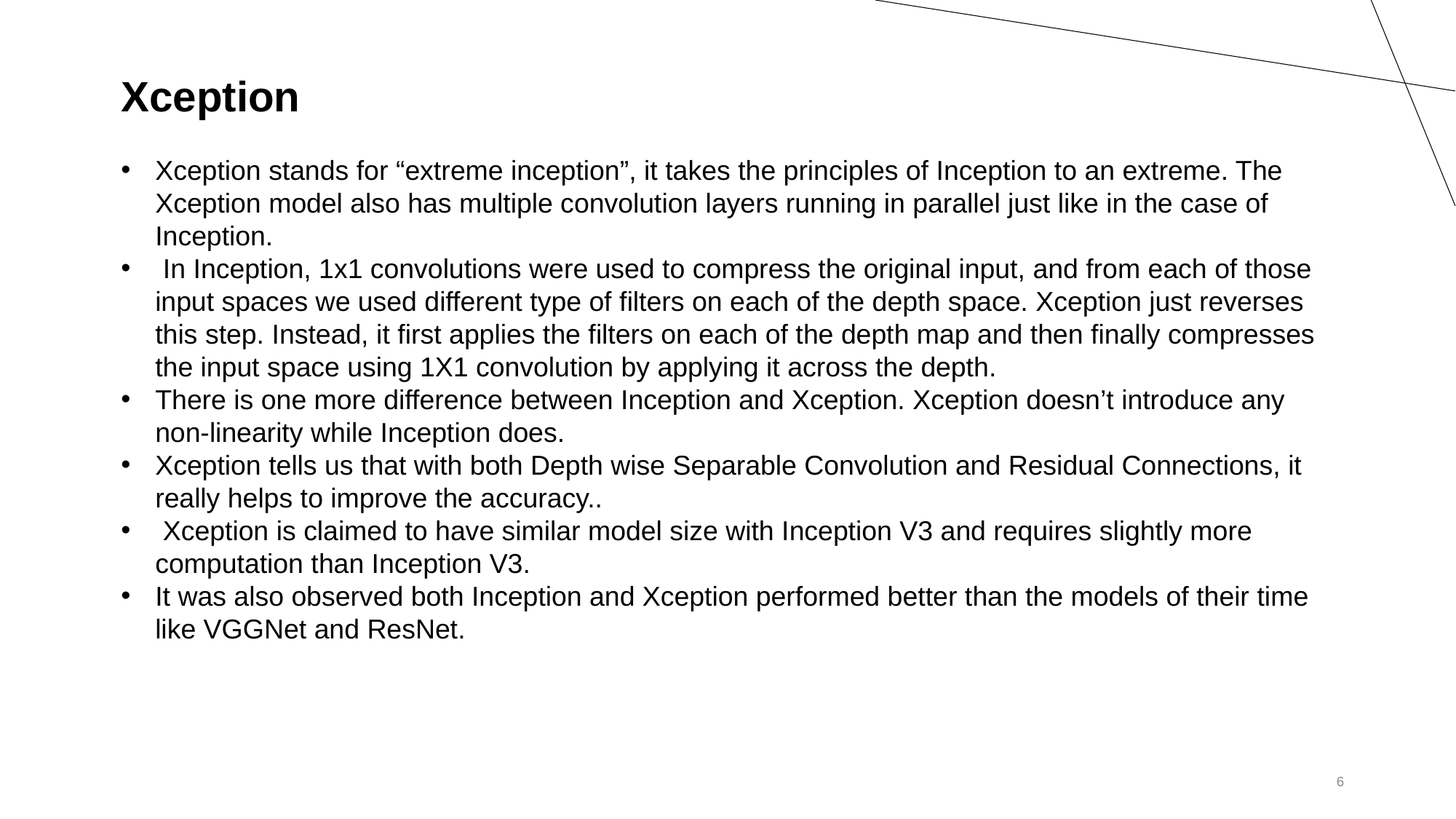

Xception
Xception stands for “extreme inception”, it takes the principles of Inception to an extreme. The Xception model also has multiple convolution layers running in parallel just like in the case of Inception.
 In Inception, 1x1 convolutions were used to compress the original input, and from each of those input spaces we used different type of filters on each of the depth space. Xception just reverses this step. Instead, it first applies the filters on each of the depth map and then finally compresses the input space using 1X1 convolution by applying it across the depth.
There is one more difference between Inception and Xception. Xception doesn’t introduce any non-linearity while Inception does.
Xception tells us that with both Depth wise Separable Convolution and Residual Connections, it really helps to improve the accuracy..
 Xception is claimed to have similar model size with Inception V3 and requires slightly more computation than Inception V3.
It was also observed both Inception and Xception performed better than the models of their time like VGGNet and ResNet.
6